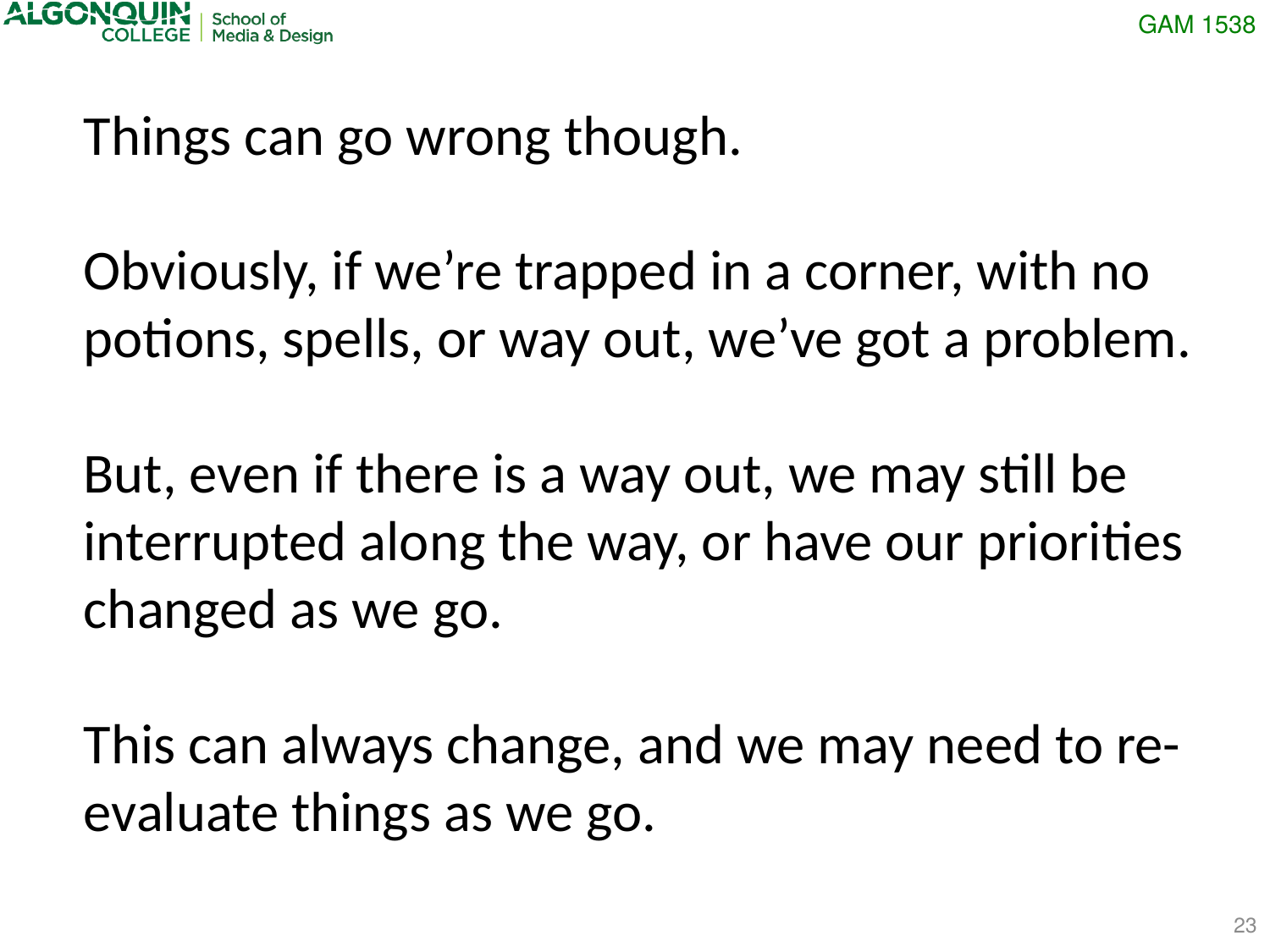

Things can go wrong though.

Obviously, if we’re trapped in a corner, with no potions, spells, or way out, we’ve got a problem.

But, even if there is a way out, we may still be interrupted along the way, or have our priorities changed as we go.

This can always change, and we may need to re-evaluate things as we go.
23